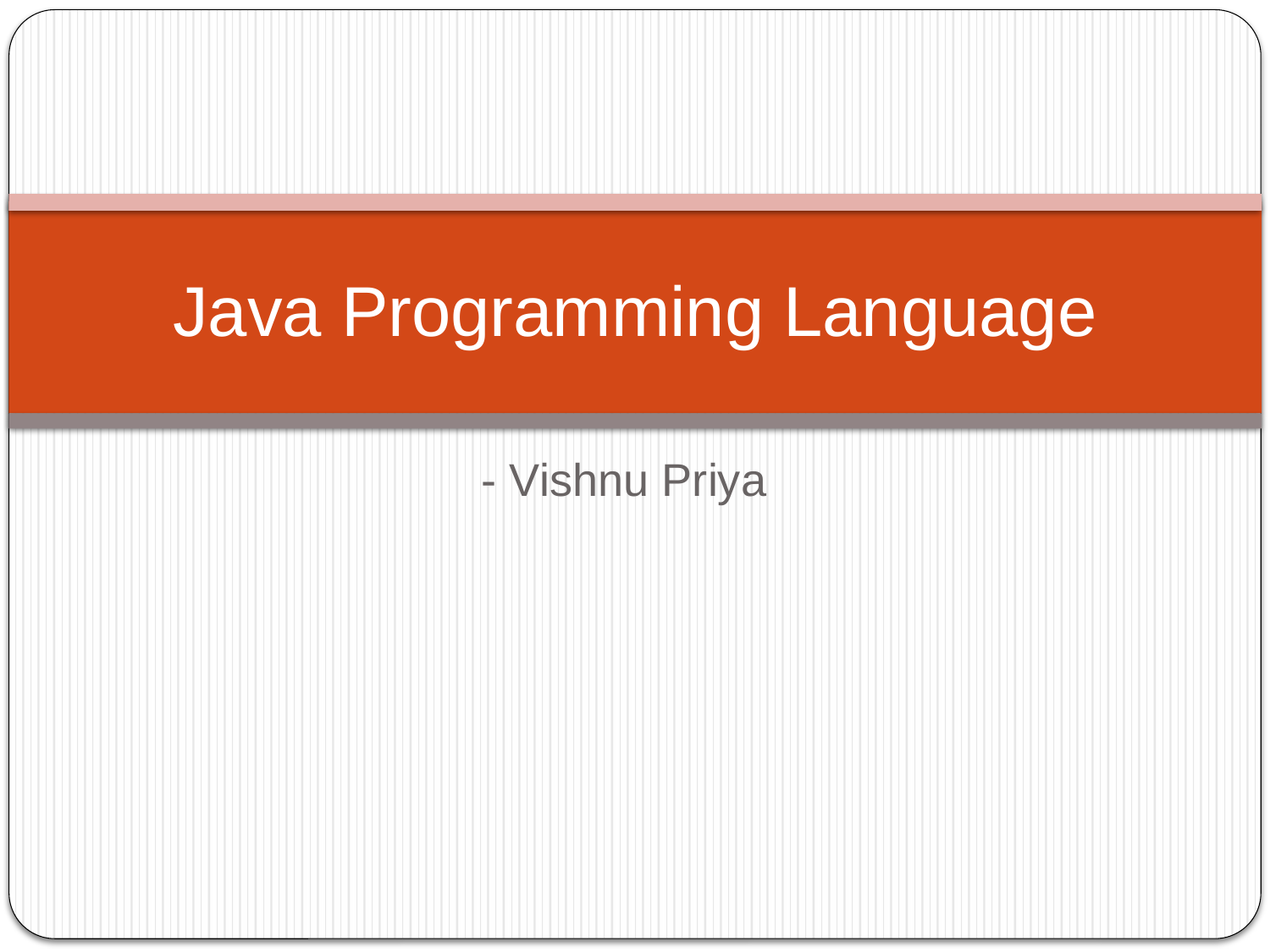

# Java Programming Language
- Vishnu Priya